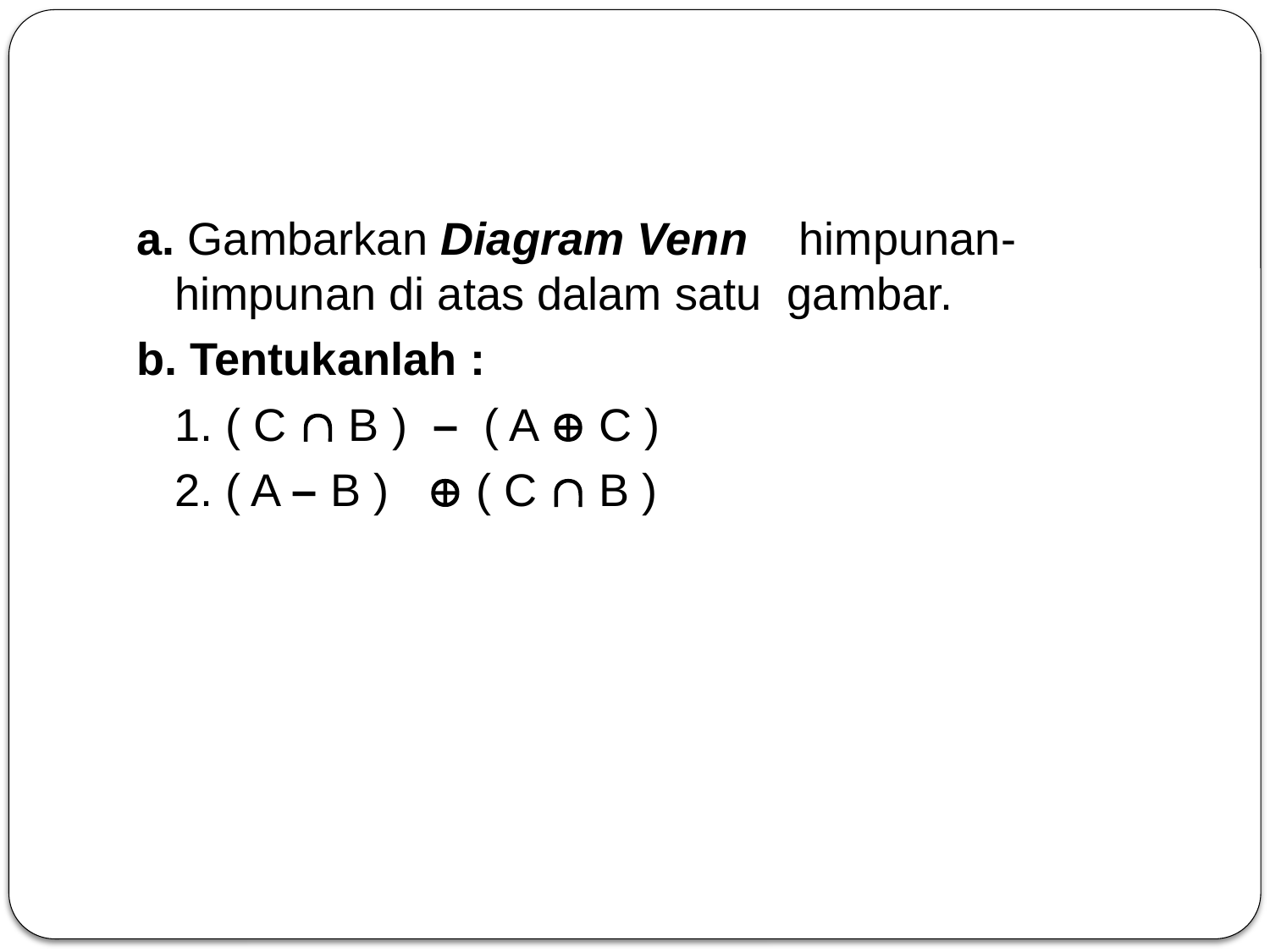

a. Gambarkan Diagram Venn    himpunan-himpunan di atas dalam satu  gambar.
b. Tentukanlah :
	1. ( C ∩ B )  –  ( A ⊕ C )
	2. ( A – B )   ⊕ ( C ∩ B )